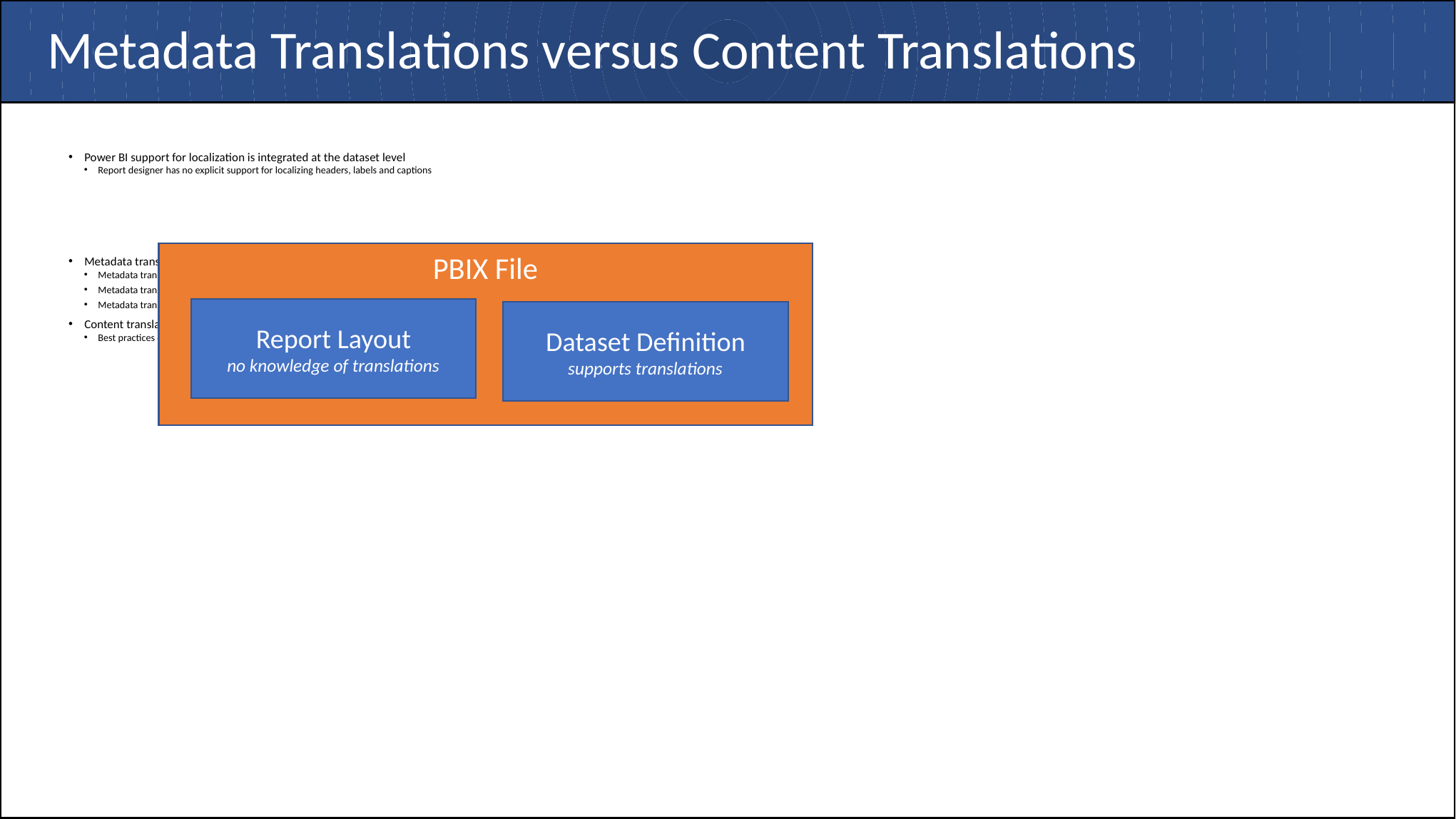

# Metadata Translations versus Content Translations
Power BI support for localization is integrated at the dataset level
Report designer has no explicit support for localizing headers, labels and captions

Metadata translations supported for table names and field name
Metadata translations support localizing table names and field names
Metadata translations not used to localize content (e.g. Product name or Country names)
Metadata translations currently require Power BI Premium – not supported in shared capacity
Content translations added using specific data model design strategy
Best practices currently based on replicated rows pattern

PBIX File
Report Layout
no knowledge of translations
Dataset Definition
supports translations